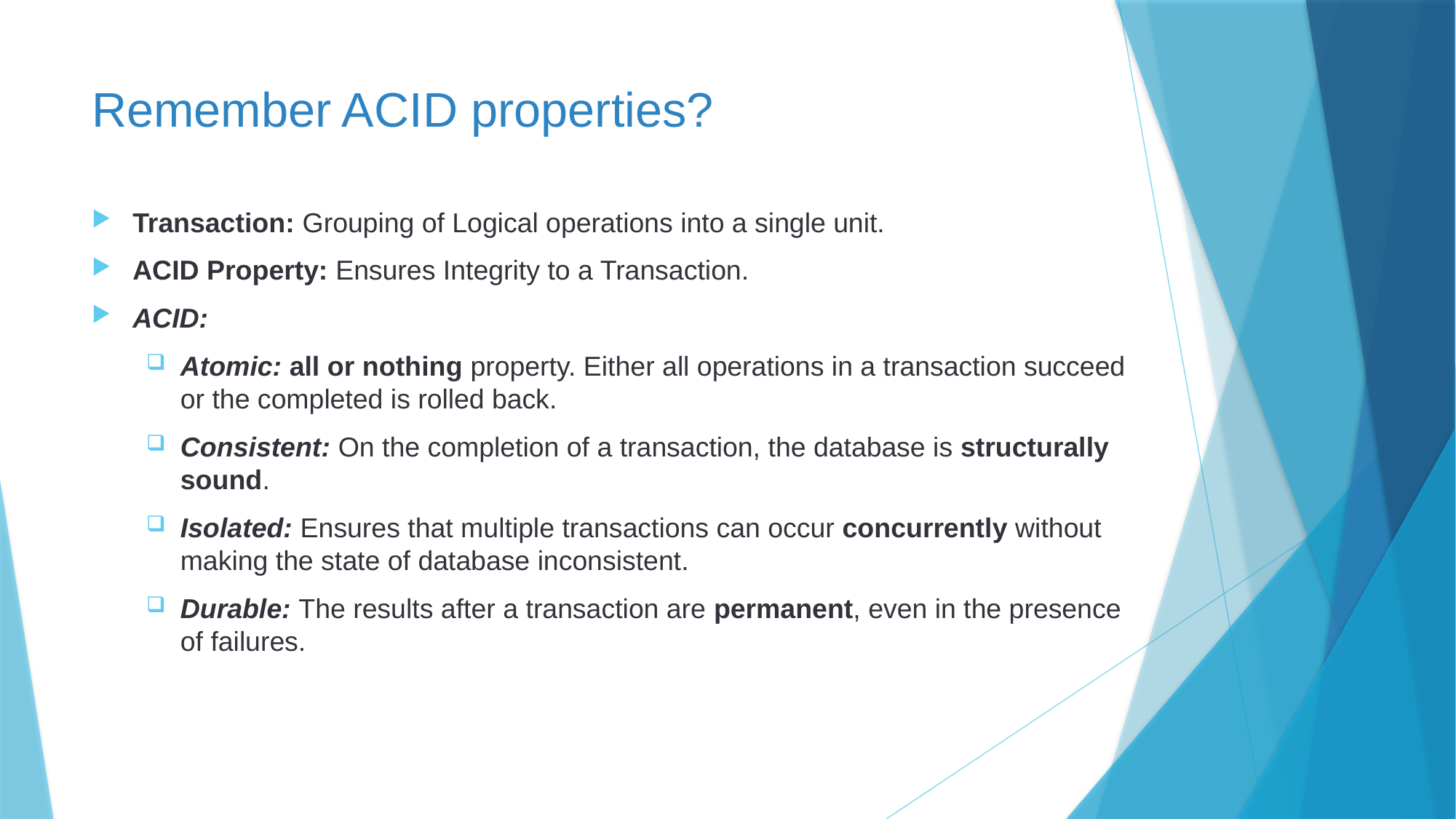

# Remember ACID properties?

Transaction: Grouping of Logical operations into a single unit.
ACID Property: Ensures Integrity to a Transaction.
ACID:
Atomic: all or nothing property. Either all operations in a transaction succeed or the completed is rolled back.
Consistent: On the completion of a transaction, the database is structurally sound.
Isolated: Ensures that multiple transactions can occur concurrently without making the state of database inconsistent.
Durable: The results after a transaction are permanent, even in the presence of failures.